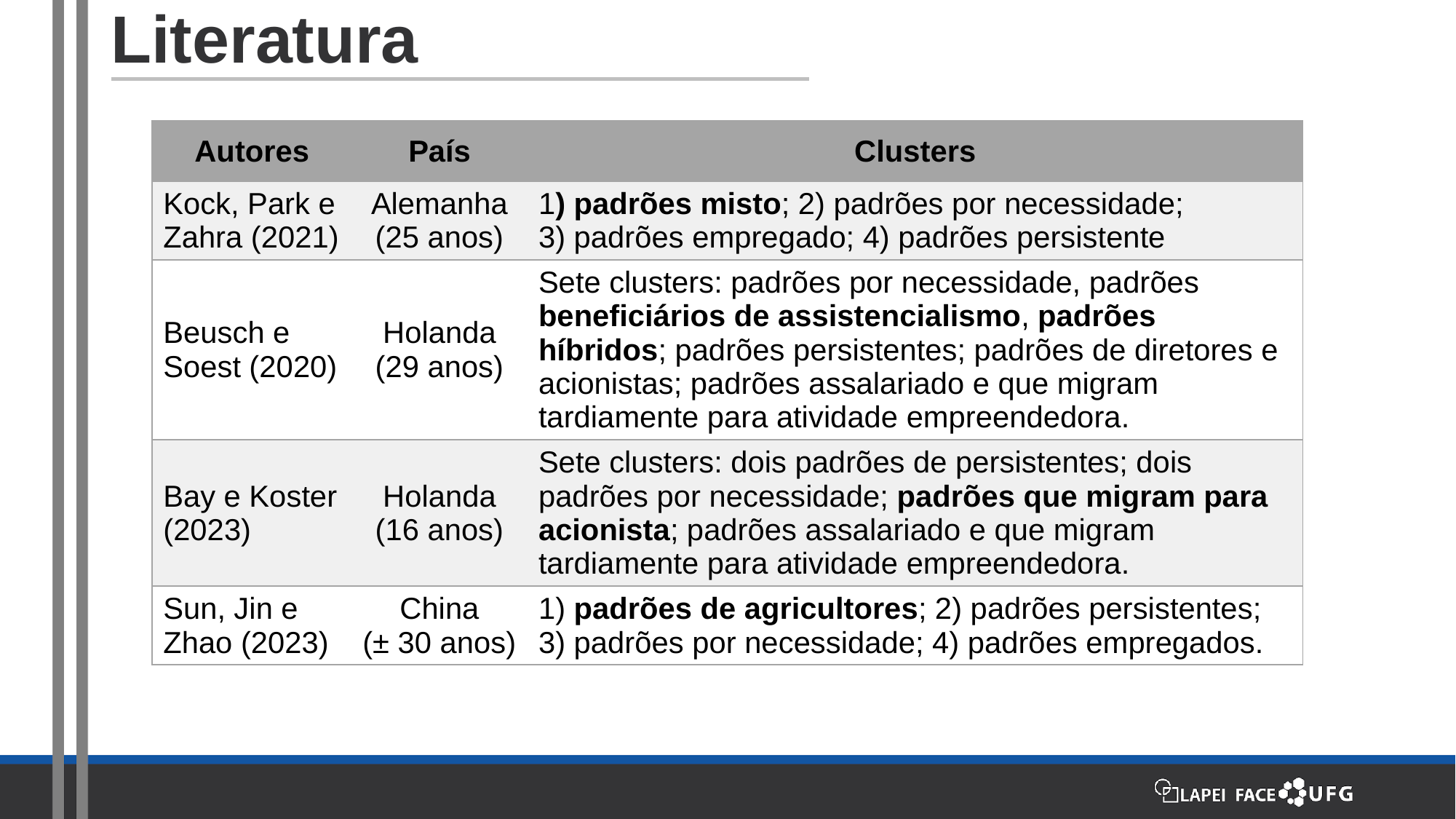

# Literatura
| Autores | País | Clusters |
| --- | --- | --- |
| Kock, Park e Zahra (2021) | Alemanha (25 anos) | 1) padrões misto; 2) padrões por necessidade; 3) padrões empregado; 4) padrões persistente |
| Beusch e Soest (2020) | Holanda (29 anos) | Sete clusters: padrões por necessidade, padrões beneficiários de assistencialismo, padrões híbridos; padrões persistentes; padrões de diretores e acionistas; padrões assalariado e que migram tardiamente para atividade empreendedora. |
| Bay e Koster (2023) | Holanda (16 anos) | Sete clusters: dois padrões de persistentes; dois padrões por necessidade; padrões que migram para acionista; padrões assalariado e que migram tardiamente para atividade empreendedora. |
| Sun, Jin e Zhao (2023) | China (± 30 anos) | 1) padrões de agricultores; 2) padrões persistentes; 3) padrões por necessidade; 4) padrões empregados. |